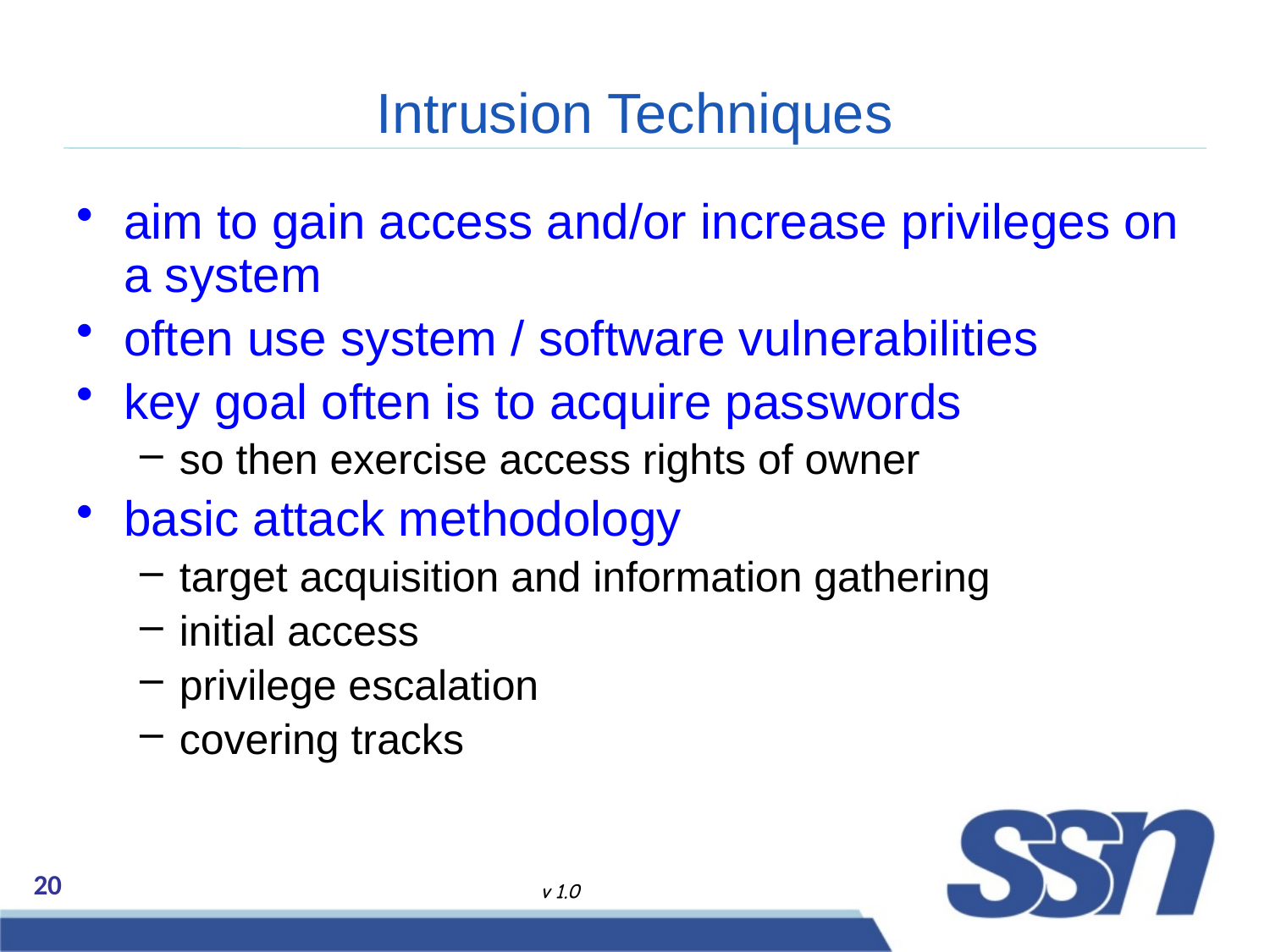

# Intrusion Techniques
aim to gain access and/or increase privileges on a system
often use system / software vulnerabilities
key goal often is to acquire passwords
so then exercise access rights of owner
basic attack methodology
target acquisition and information gathering
initial access
privilege escalation
covering tracks